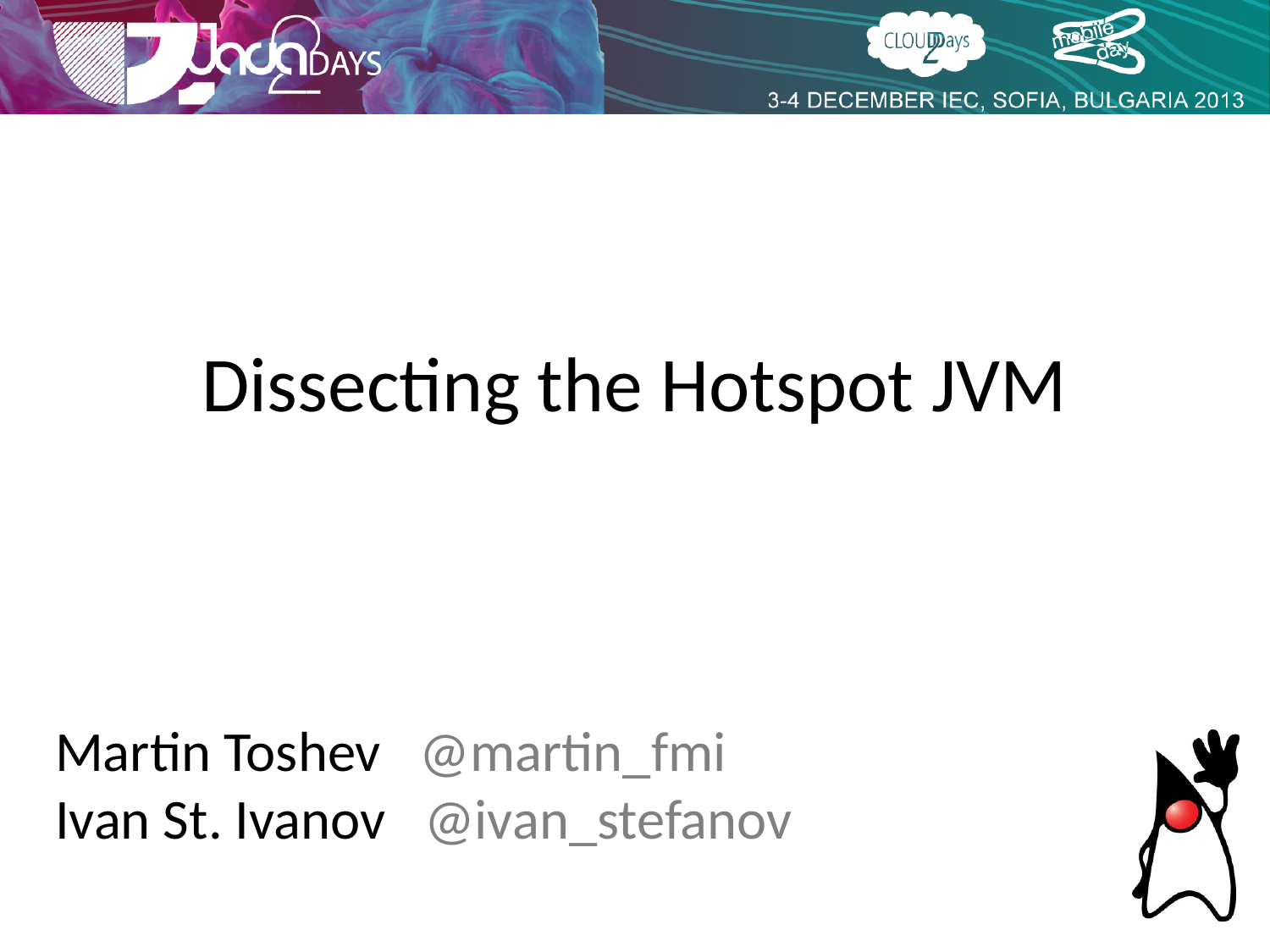

# Dissecting the Hotspot JVM
Martin Toshev   @martin_fmi
Ivan St. Ivanov   @ivan_stefanov